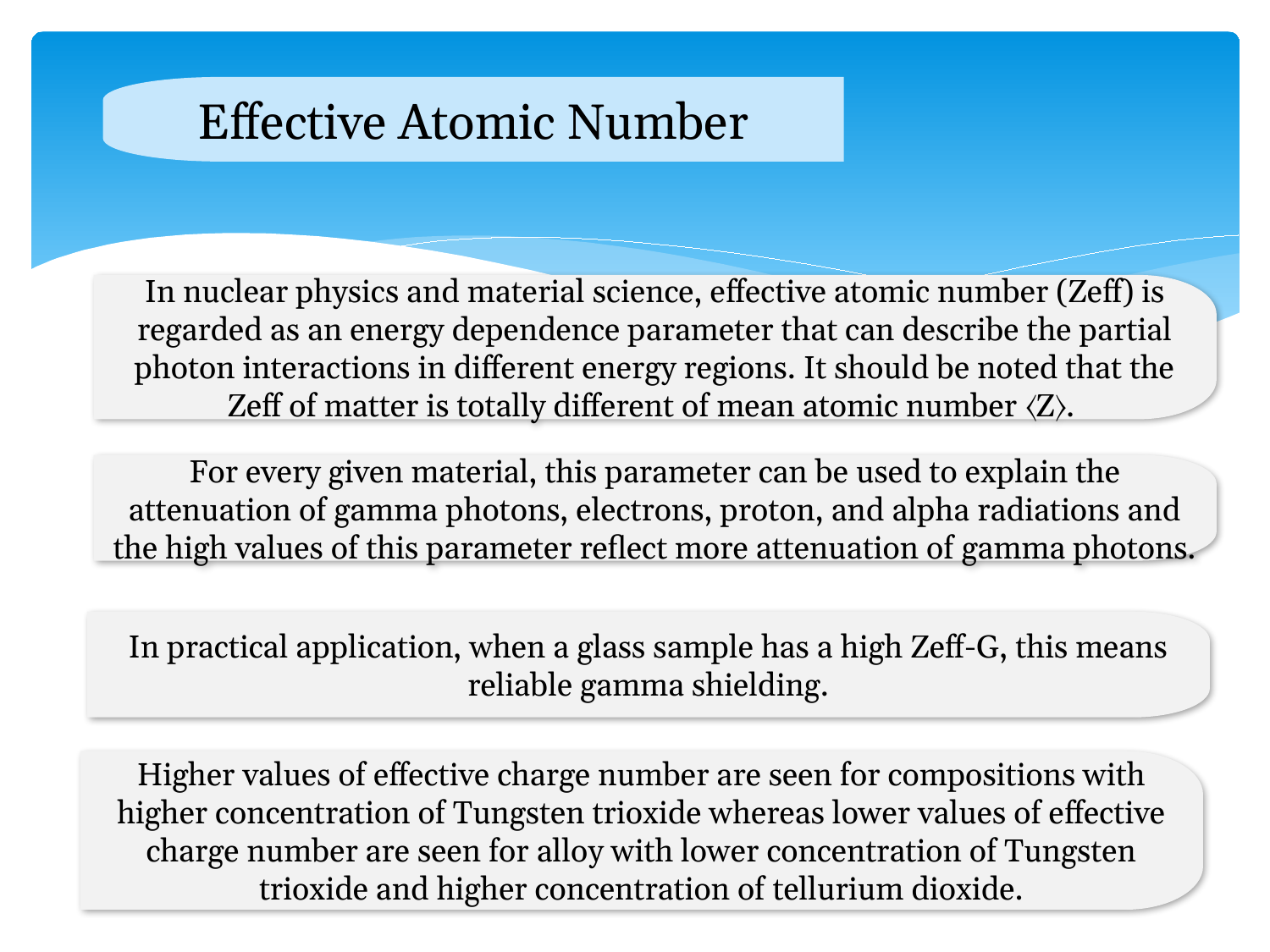

Effective Atomic Number
In nuclear physics and material science, effective atomic number (Zeff) is regarded as an energy dependence parameter that can describe the partial photon interactions in different energy regions. It should be noted that the Zeff of matter is totally different of mean atomic number 〈Z〉.
For every given material, this parameter can be used to explain the attenuation of gamma photons, electrons, proton, and alpha radiations and the high values of this parameter reflect more attenuation of gamma photons.
In practical application, when a glass sample has a high Zeff-G, this means reliable gamma shielding.
Higher values of effective charge number are seen for compositions with higher concentration of Tungsten trioxide whereas lower values of effective charge number are seen for alloy with lower concentration of Tungsten trioxide and higher concentration of tellurium dioxide.